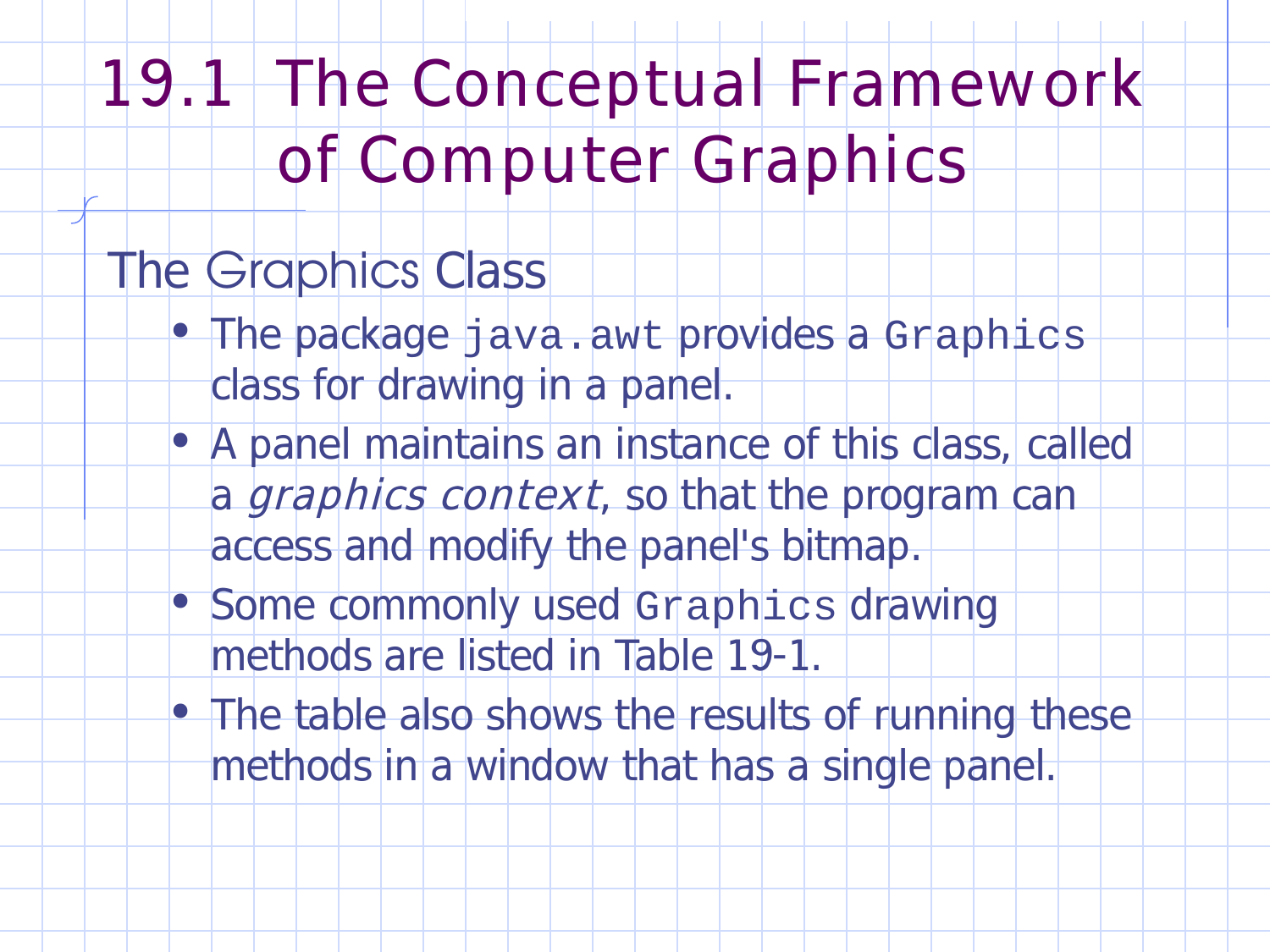

# 19.1  The Conceptual Framework of Computer Graphics
The Graphics Class
The package java.awt provides a Graphics class for drawing in a panel.
A panel maintains an instance of this class, called a graphics context, so that the program can access and modify the panel's bitmap.
Some commonly used Graphics drawing methods are listed in Table 19-1.
The table also shows the results of running these methods in a window that has a single panel.